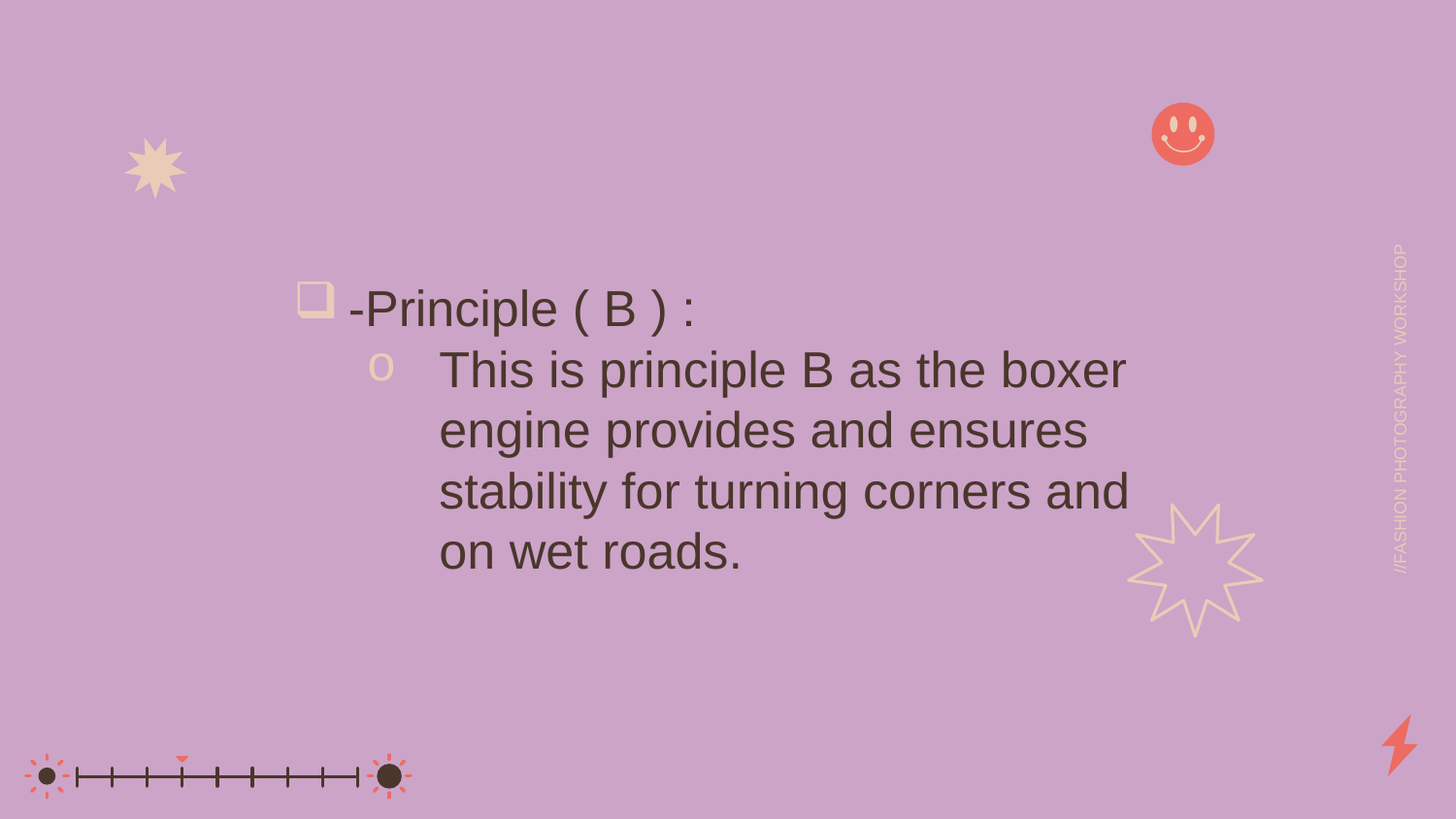

-Principle ( B ) :
This is principle B as the boxer engine provides and ensures stability for turning corners and on wet roads.
//FASHION PHOTOGRAPHY WORKSHOP